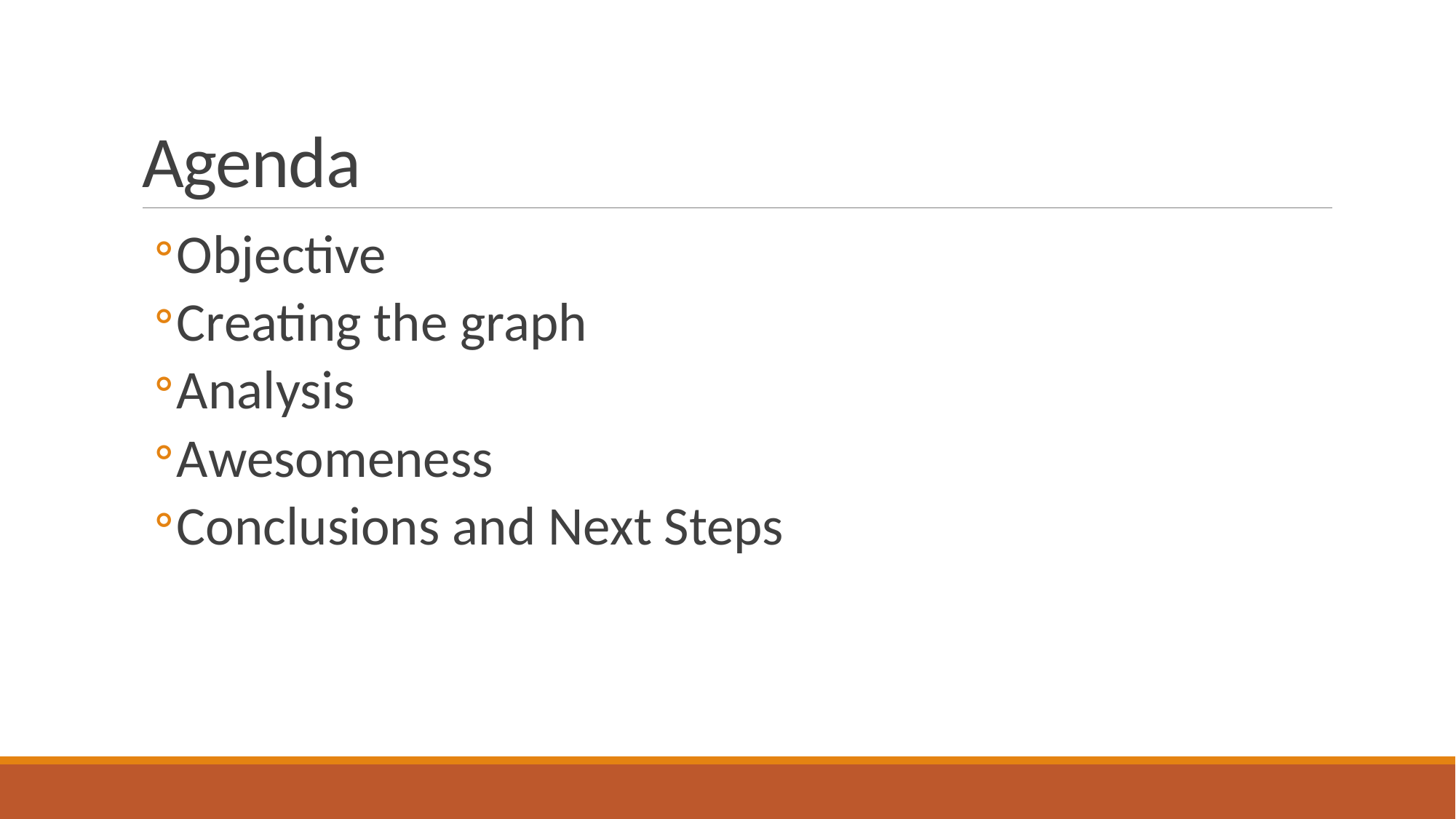

# Agenda
Objective
Creating the graph
Analysis
Awesomeness
Conclusions and Next Steps